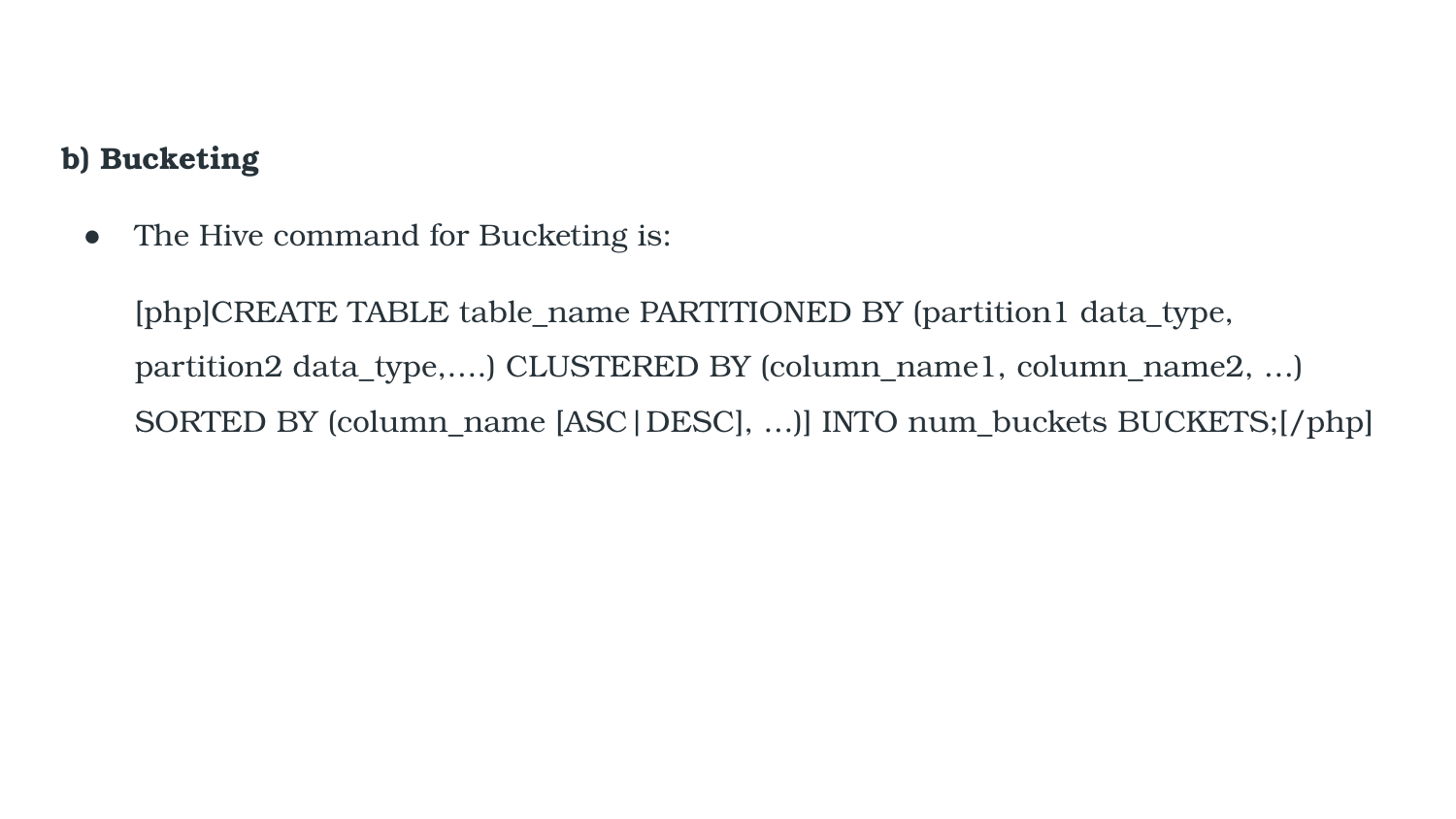

b) Bucketing
The Hive command for Bucketing is:
[php]CREATE TABLE table_name PARTITIONED BY (partition1 data_type, partition2 data_type,….) CLUSTERED BY (column_name1, column_name2, …) SORTED BY (column_name [ASC|DESC], …)] INTO num_buckets BUCKETS;[/php]